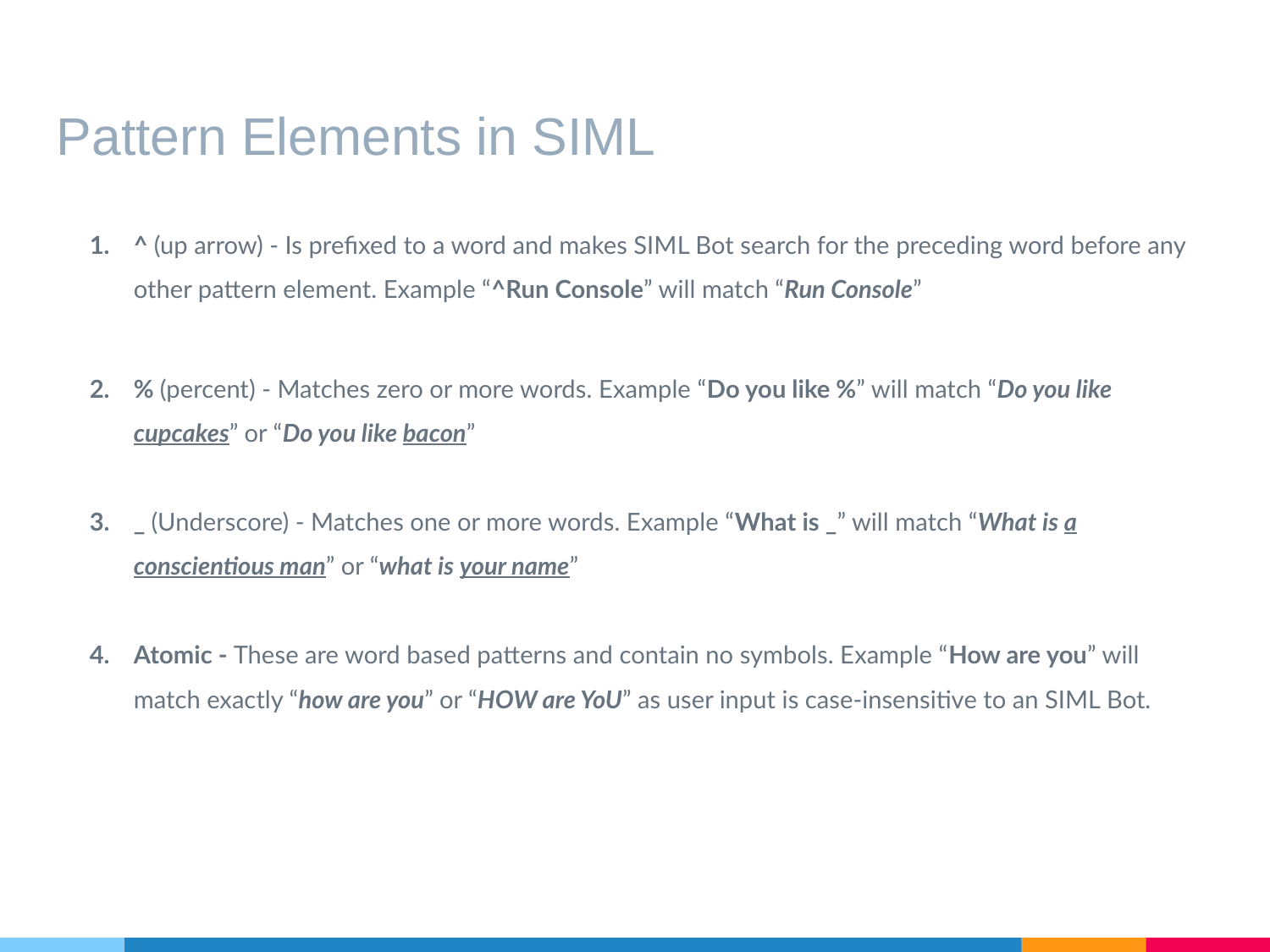

Pattern Elements in SIML

^ (up arrow) - Is prefixed to a word and makes SIML Bot search for the preceding word before any other pattern element. Example “^Run Console” will match “Run Console”

% (percent) - Matches zero or more words. Example “Do you like %” will match “Do you like cupcakes” or “Do you like bacon”

_ (Underscore) - Matches one or more words. Example “What is _” will match “What is a conscientious man” or “what is your name”

Atomic - These are word based patterns and contain no symbols. Example “How are you” will match exactly “how are you” or “HOW are YoU” as user input is case-insensitive to an SIML Bot.